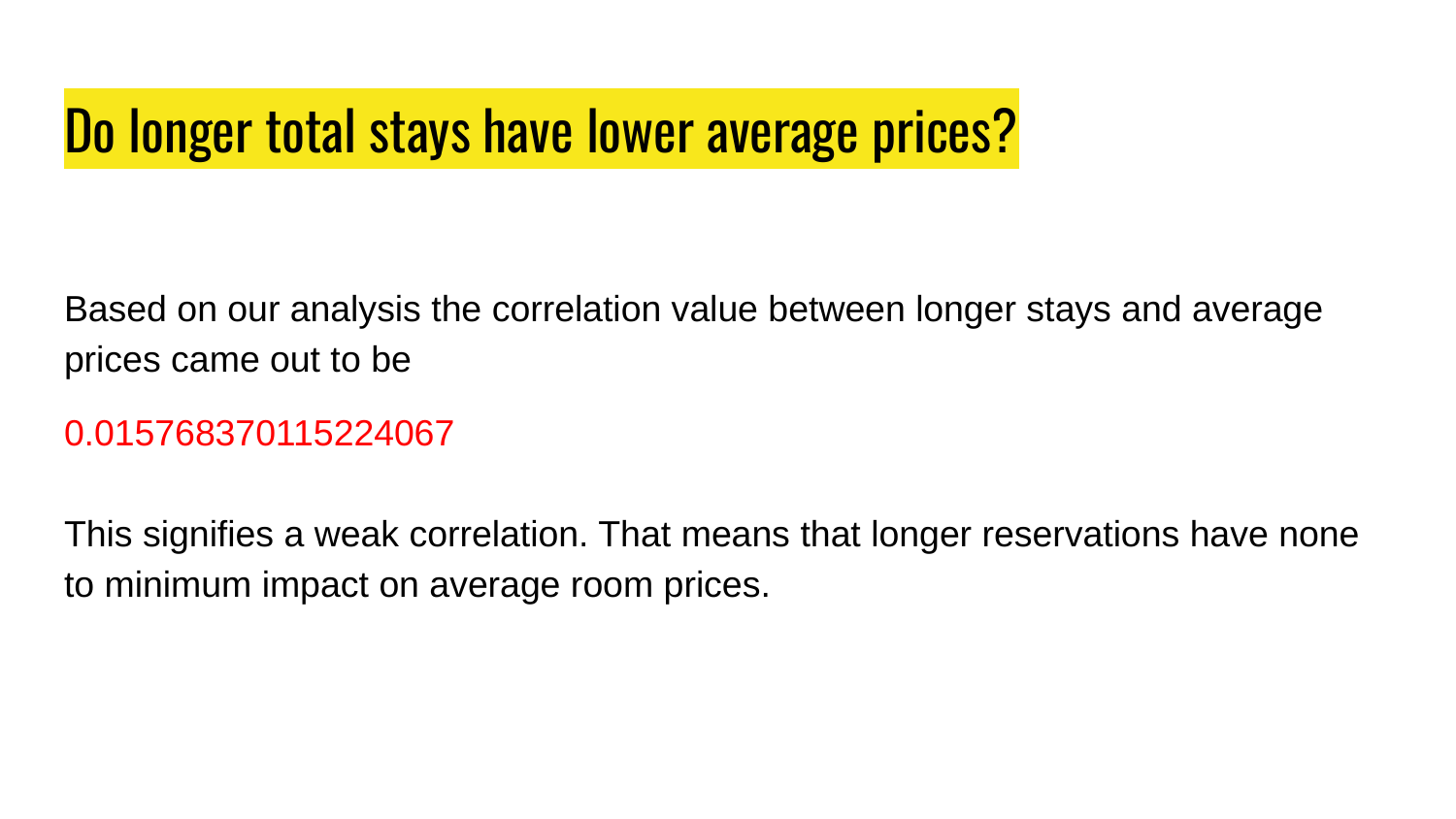

# Do longer total stays have lower average prices?

Based on our analysis the correlation value between longer stays and average prices came out to be
0.015768370115224067

This signifies a weak correlation. That means that longer reservations have none to minimum impact on average room prices.